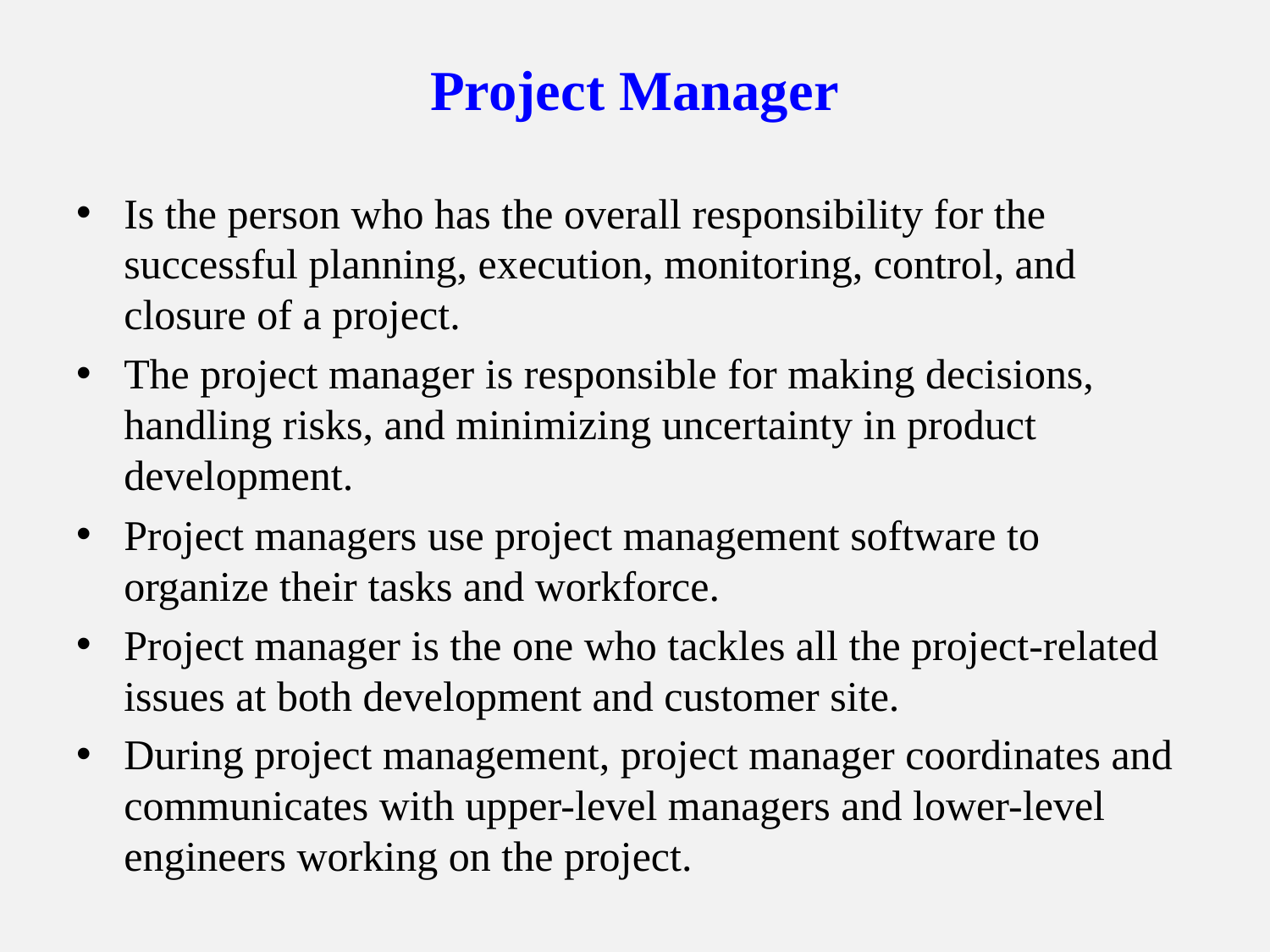

# Project Manager
Is the person who has the overall responsibility for the successful planning, execution, monitoring, control, and closure of a project.
The project manager is responsible for making decisions, handling risks, and minimizing uncertainty in product development.
Project managers use project management software to organize their tasks and workforce.
Project manager is the one who tackles all the project-related issues at both development and customer site.
During project management, project manager coordinates and communicates with upper-level managers and lower-level engineers working on the project.